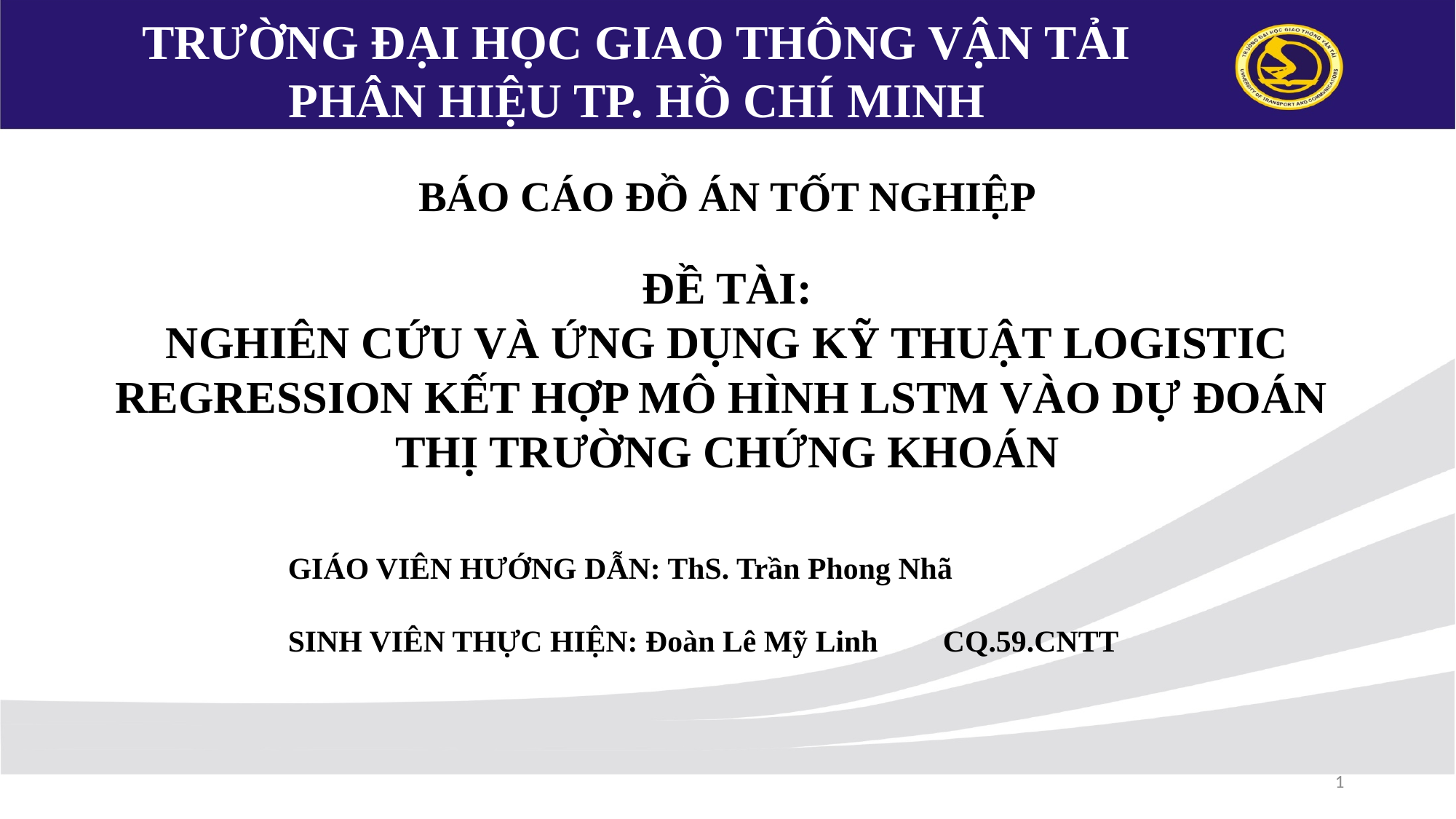

TRƯỜNG ĐẠI HỌC GIAO THÔNG VẬN TẢI
PHÂN HIỆU TP. HỒ CHÍ MINH
BÁO CÁO ĐỒ ÁN TỐT NGHIỆP
ĐỀ TÀI:
NGHIÊN CỨU VÀ ỨNG DỤNG KỸ THUẬT LOGISTIC REGRESSION KẾT HỢP MÔ HÌNH LSTM VÀO DỰ ĐOÁN
THỊ TRƯỜNG CHỨNG KHOÁN
GIÁO VIÊN HƯỚNG DẪN: ThS. Trần Phong Nhã

SINH VIÊN THỰC HIỆN: Đoàn Lê Mỹ Linh	CQ.59.CNTT
1